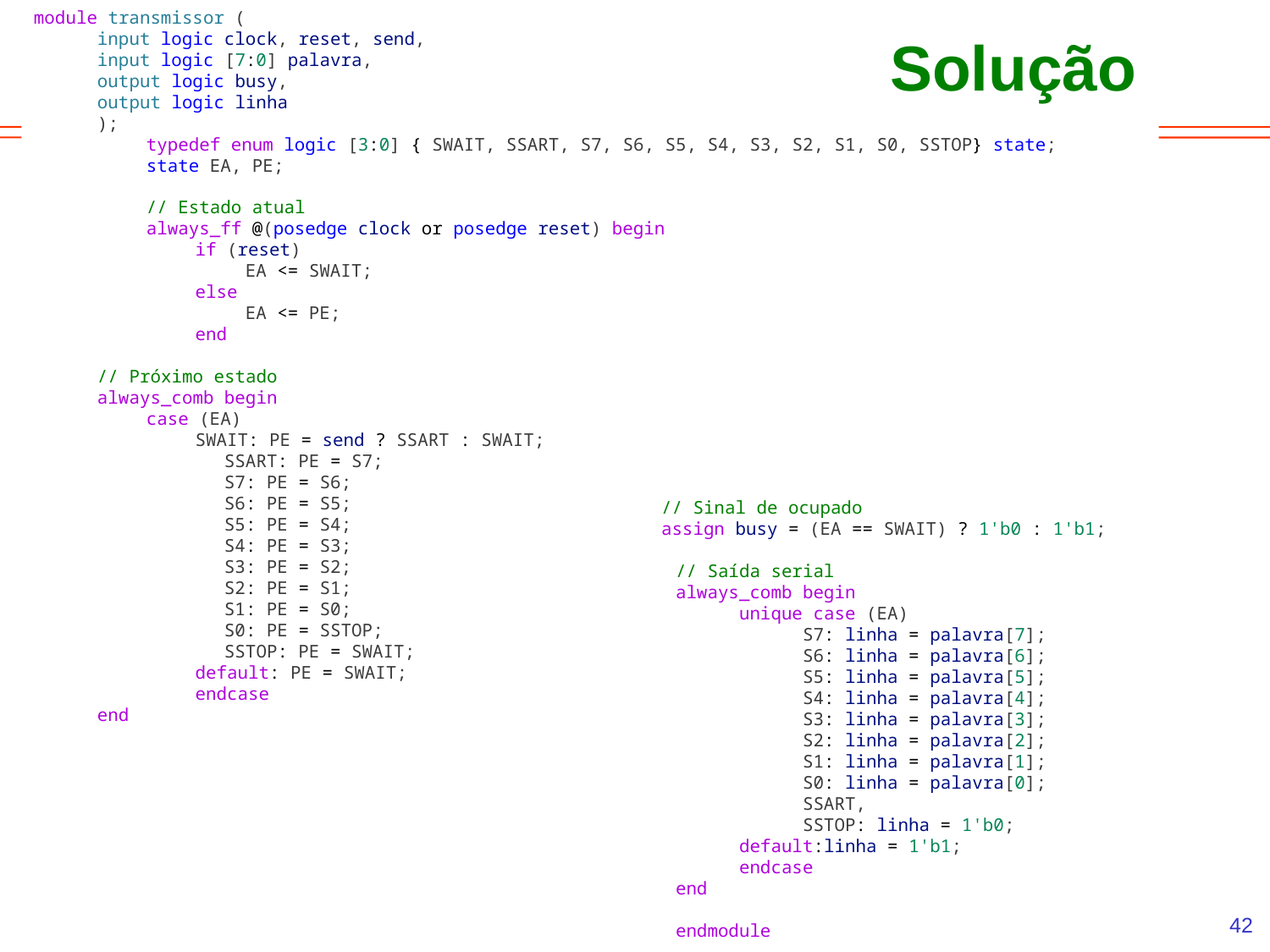

module transmissor (
input logic clock, reset, send,
input logic [7:0] palavra,
output logic busy,
output logic linha
);
	typedef enum logic [3:0] { SWAIT, SSART, S7, S6, S5, S4, S3, S2, S1, S0, SSTOP} state;
	state EA, PE;
	// Estado atual
	always_ff @(posedge clock or posedge reset) begin
		if (reset)
			EA <= SWAIT;
		else
			EA <= PE;
		end
// Próximo estado
always_comb begin
	case (EA)
		SWAIT: PE = send ? SSART : SWAIT;
SSART: PE = S7;
S7: PE = S6;
S6: PE = S5;
S5: PE = S4;
S4: PE = S3;
S3: PE = S2;
S2: PE = S1;
S1: PE = S0;
S0: PE = SSTOP;
SSTOP: PE = SWAIT;
		default: PE = SWAIT;
		endcase
end

Solução
	// Sinal de ocupado
	assign busy = (EA == SWAIT) ? 1'b0 : 1'b1;
// Saída serial
always_comb begin
unique case (EA)
S7: linha = palavra[7];
S6: linha = palavra[6];
S5: linha = palavra[5];
S4: linha = palavra[4];
S3: linha = palavra[3];
S2: linha = palavra[2];
S1: linha = palavra[1];
S0: linha = palavra[0];
SSART,
SSTOP: linha = 1'b0;
default:linha = 1'b1;
endcase
end
endmodule